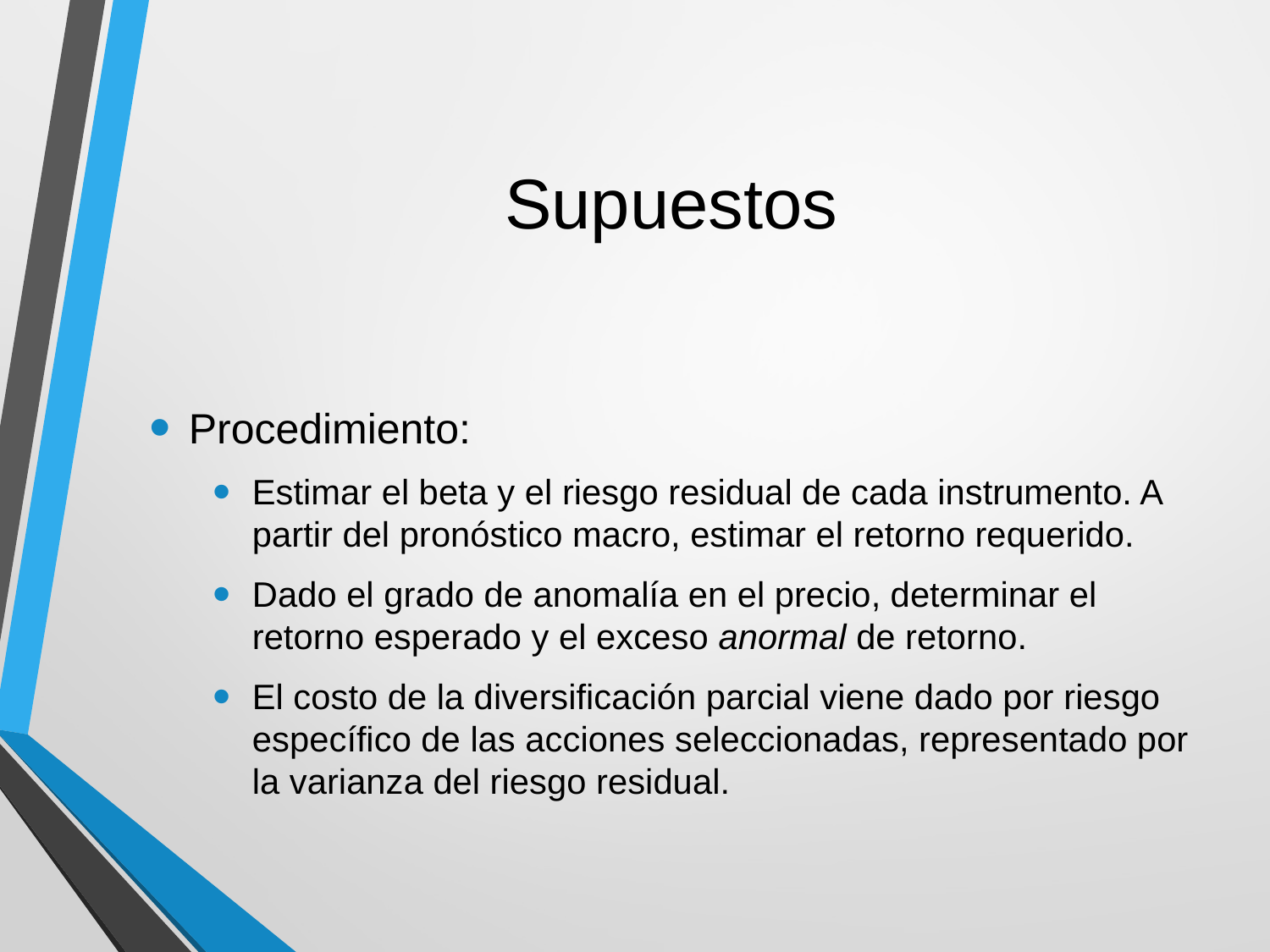

# Supuestos
Procedimiento:
Estimar el beta y el riesgo residual de cada instrumento. A partir del pronóstico macro, estimar el retorno requerido.
Dado el grado de anomalía en el precio, determinar el retorno esperado y el exceso anormal de retorno.
El costo de la diversificación parcial viene dado por riesgo específico de las acciones seleccionadas, representado por la varianza del riesgo residual.